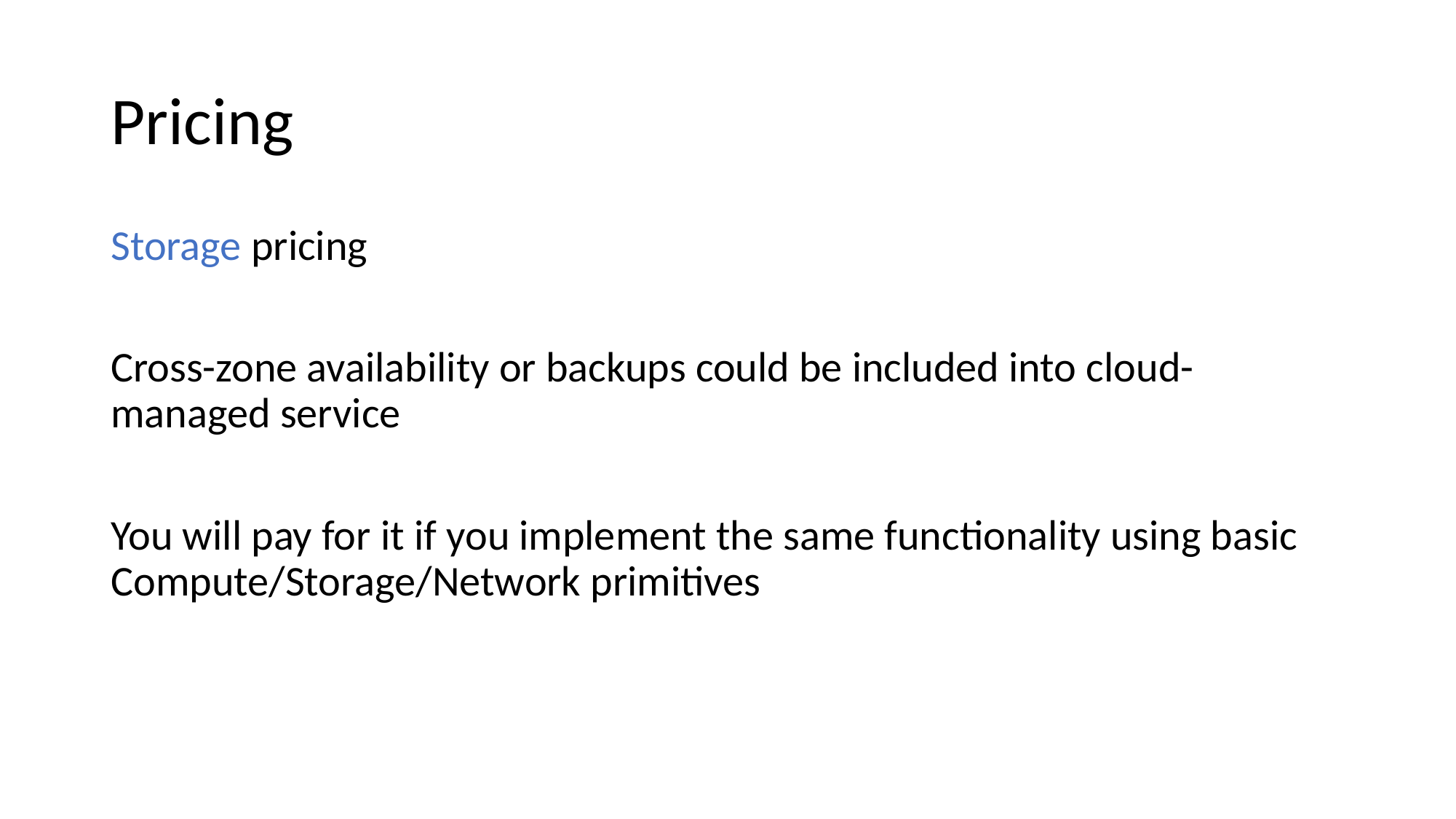

# Pricing
Storage pricing

Cross-zone availability or backups could be included into cloud-managed service

You will pay for it if you implement the same functionality using basic Compute/Storage/Network primitives